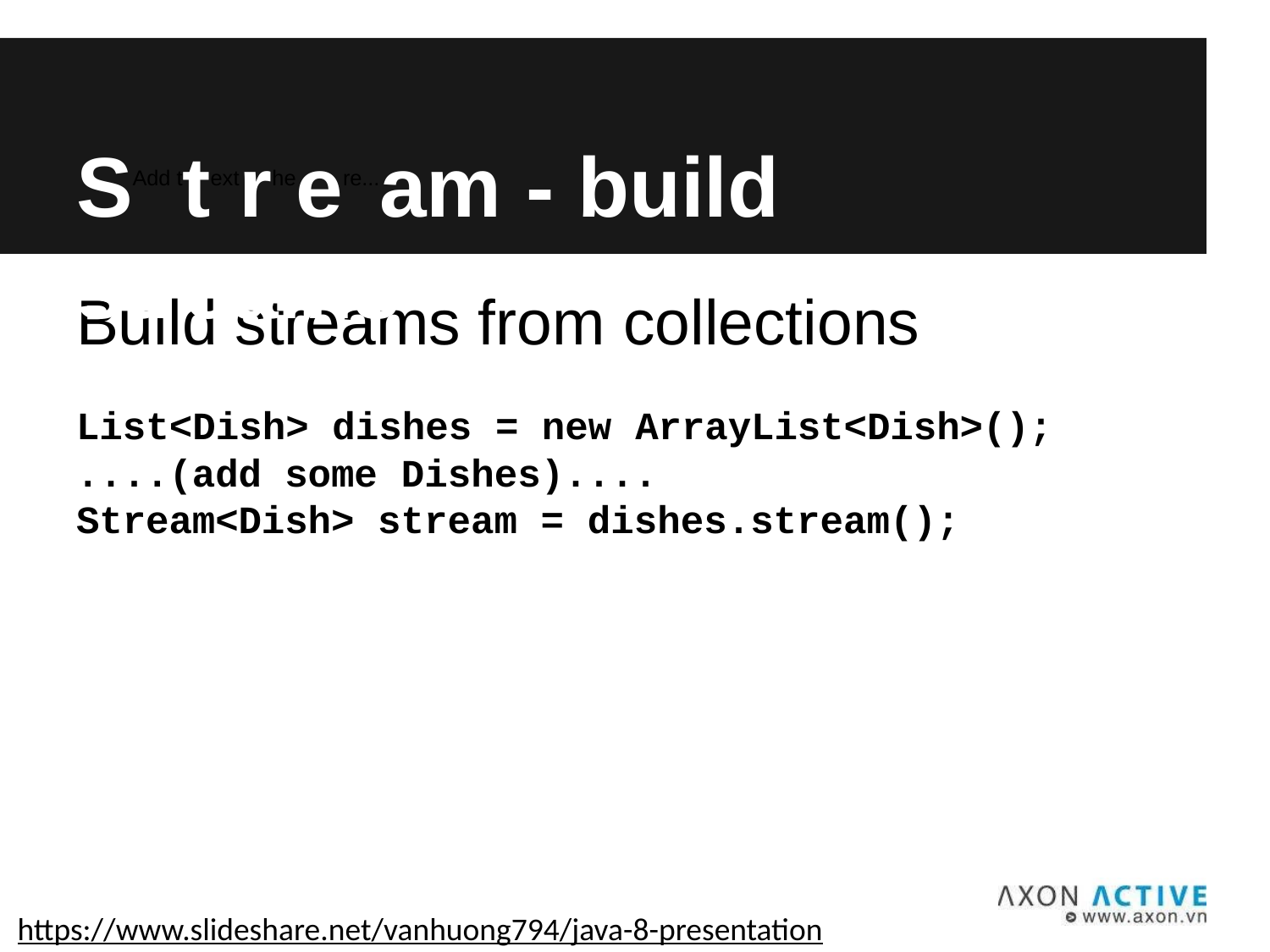

# SAdd ttextrheere...am - build streams
Build streams from collections
List<Dish> dishes = new ArrayList<Dish>();
....(add some Dishes)....
Stream<Dish> stream = dishes.stream();

https://www.slideshare.net/vanhuong794/java-8-presentation